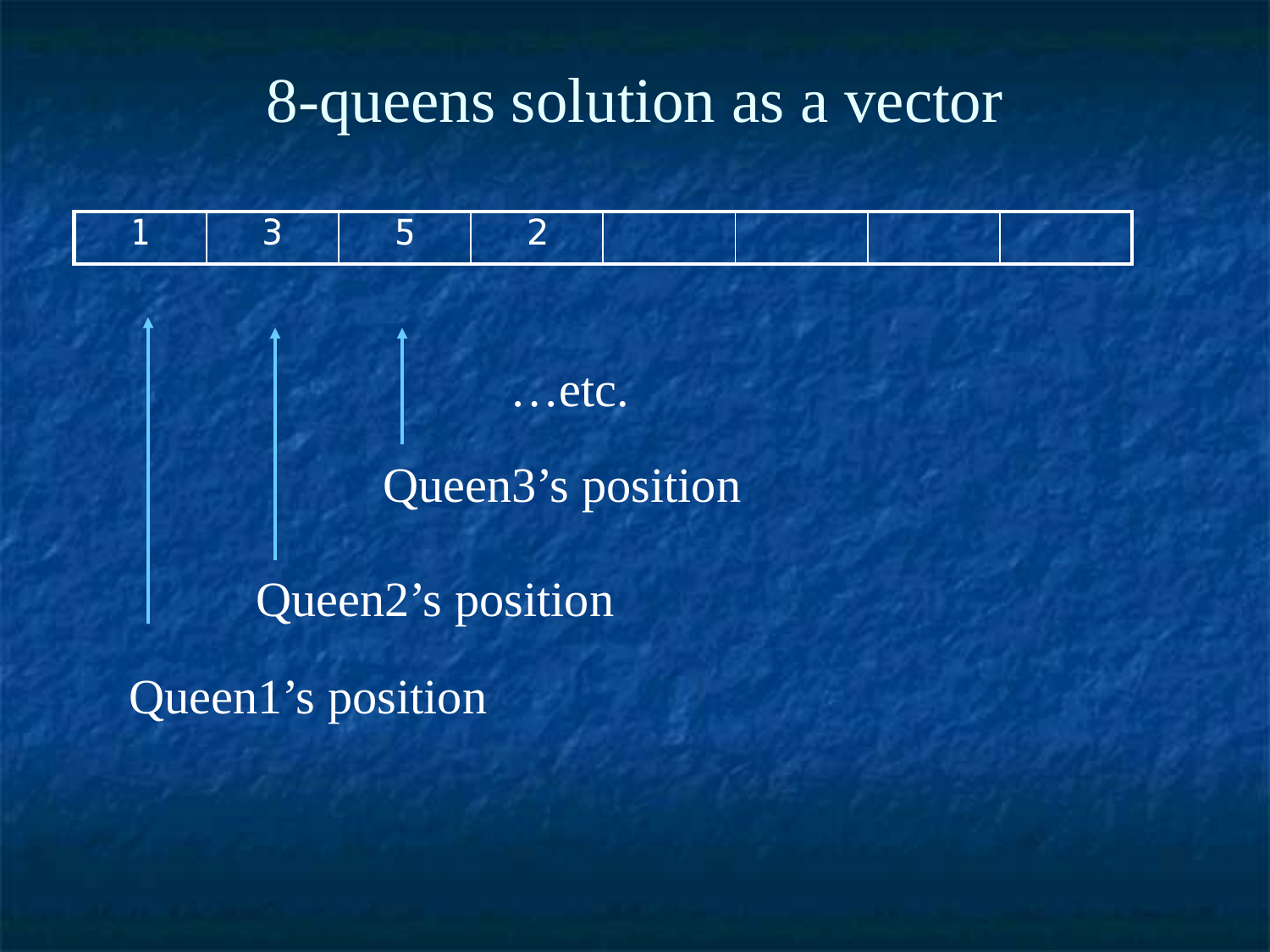

8-queens solution as a vector
| 1 | 3 | 5 | 2 |  |  |  |  |
| --- | --- | --- | --- | --- | --- | --- | --- |
…etc.
Queen3’s position
Queen2’s position
Queen1’s position